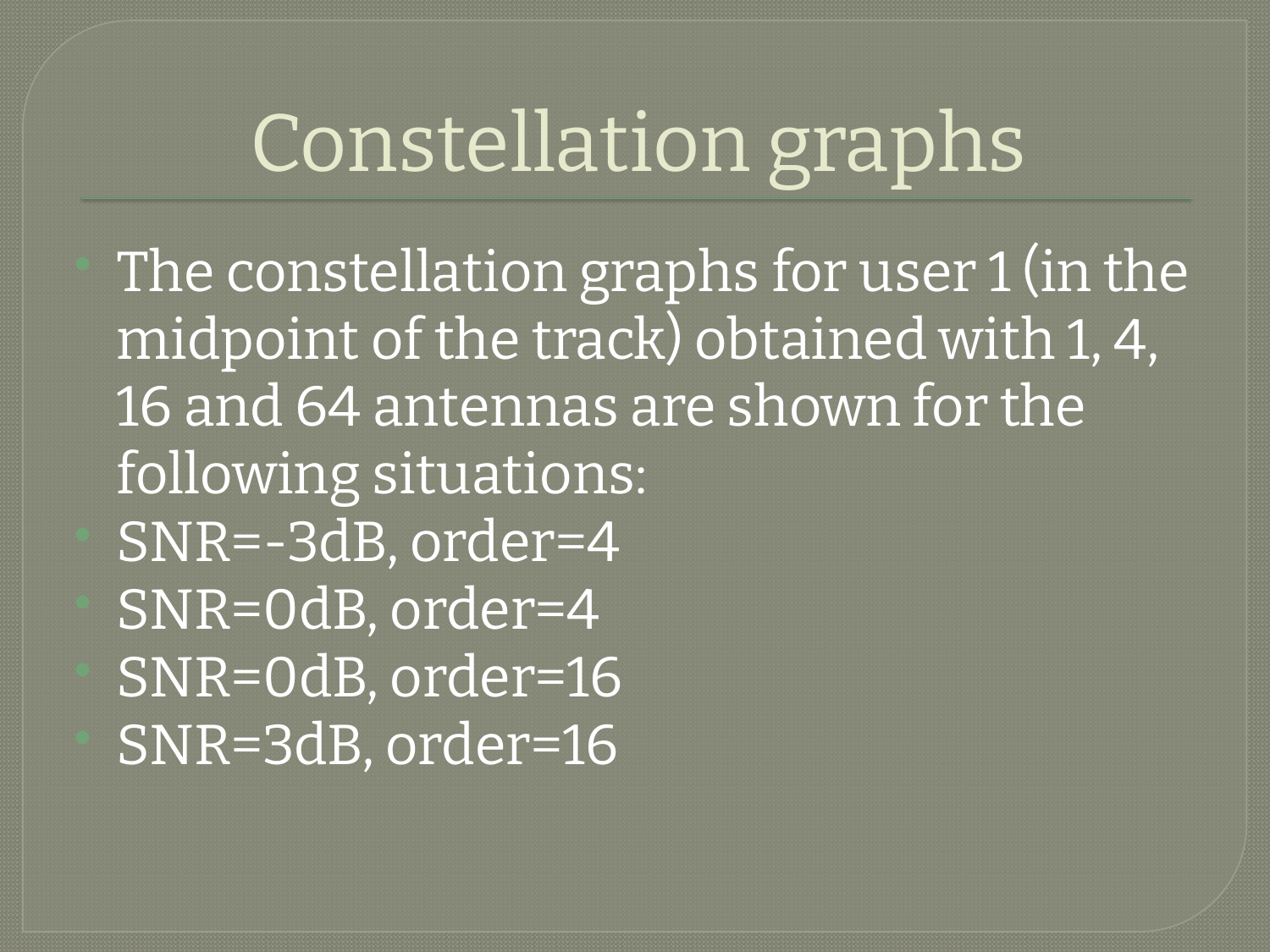

# Constellation graphs
The constellation graphs for user 1 (in the midpoint of the track) obtained with 1, 4, 16 and 64 antennas are shown for the following situations:
SNR=-3dB, order=4
SNR=0dB, order=4
SNR=0dB, order=16
SNR=3dB, order=16